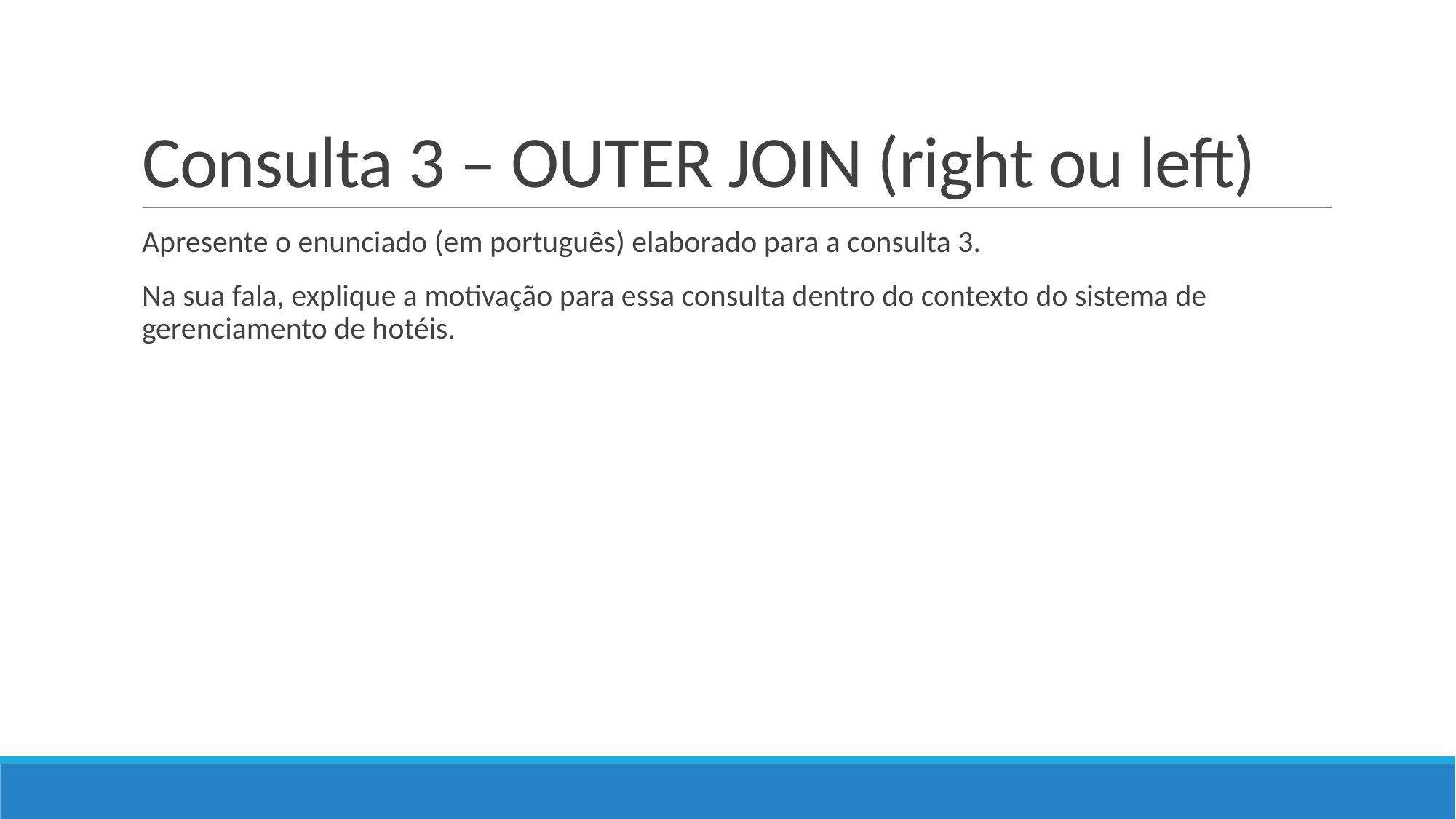

# Consulta 3 – OUTER JOIN (right ou left)
Apresente o enunciado (em português) elaborado para a consulta 3.
Na sua fala, explique a motivação para essa consulta dentro do contexto do sistema de gerenciamento de hotéis.